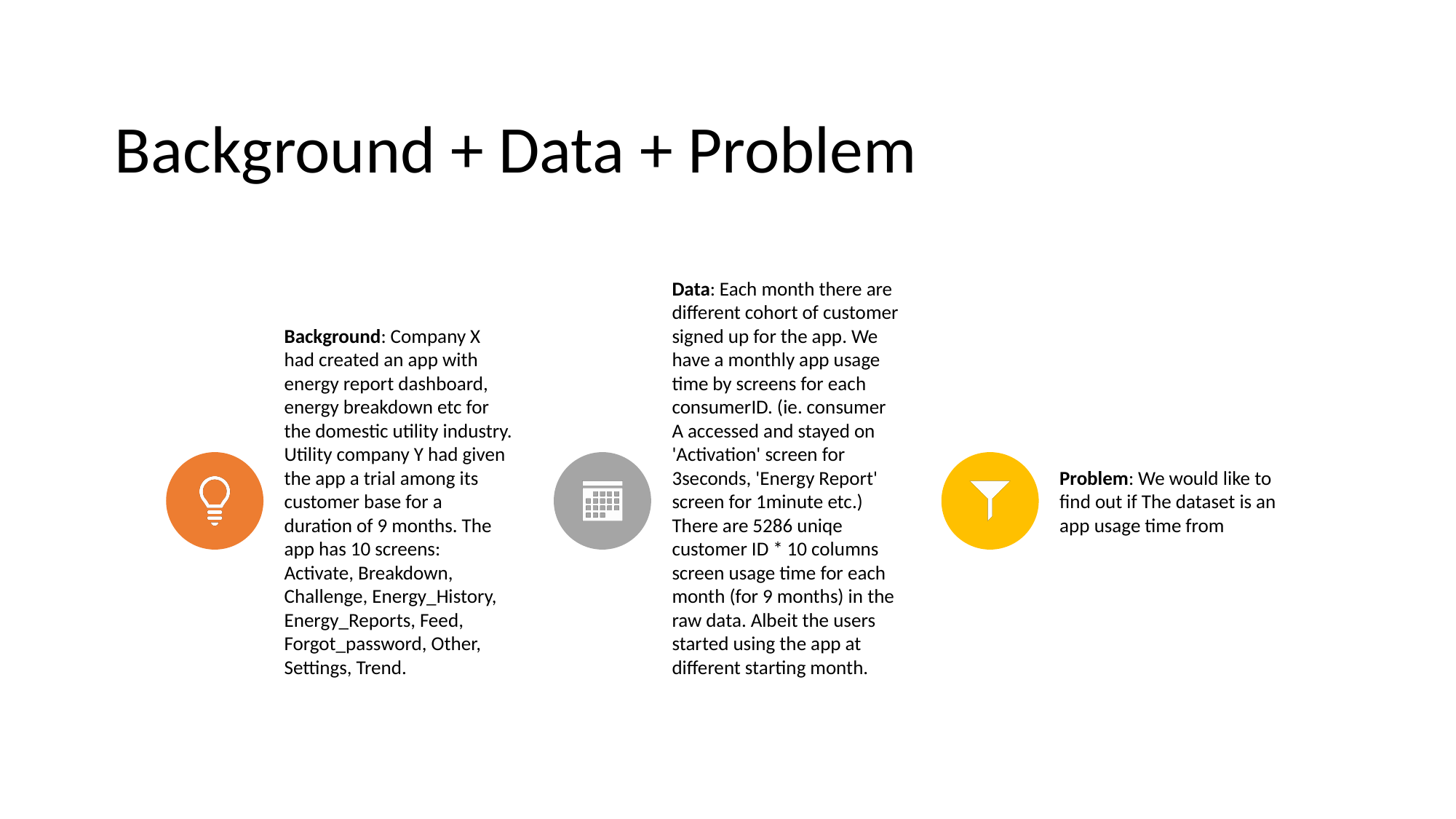

# Background + Data + Problem
Background: Company X had created an app with energy report dashboard, energy breakdown etc for the domestic utility industry. Utility company Y had given the app a trial among its customer base for a duration of 9 months. The app has 10 screens: Activate, Breakdown, Challenge, Energy_History, Energy_Reports, Feed, Forgot_password, Other, Settings, Trend.
Data: Each month there are different cohort of customer signed up for the app. We have a monthly app usage time by screens for each consumerID. (ie. consumer A accessed and stayed on 'Activation' screen for 3seconds, 'Energy Report' screen for 1minute etc.) There are 5286 uniqe customer ID * 10 columns screen usage time for each month (for 9 months) in the raw data. Albeit the users started using the app at different starting month.

Problem: We would like to find out if The dataset is an app usage time from